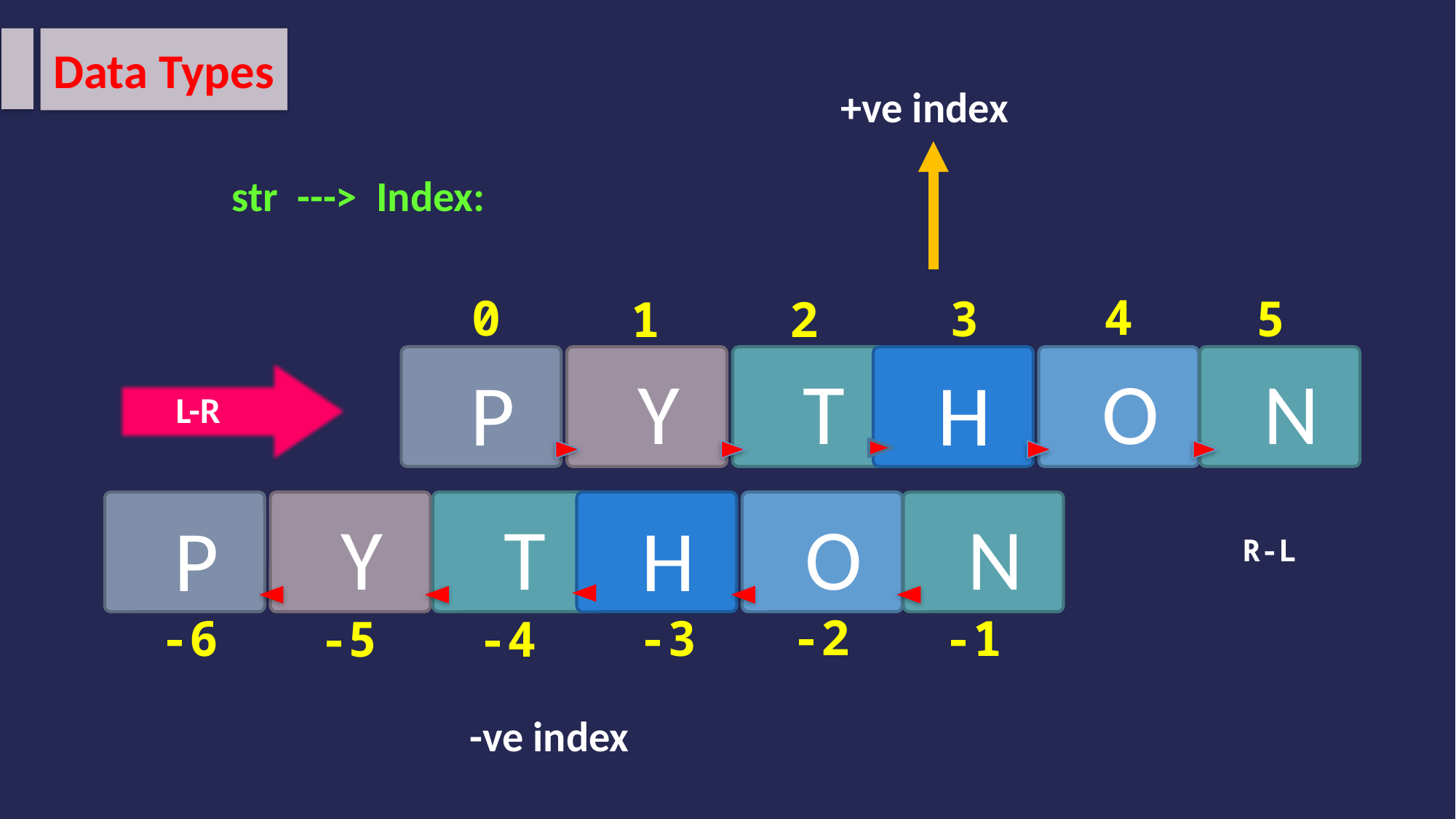

Data Types
+ve index
str  --->  Index:
 4
 0
 5
 3
 1
 2

P

Y

T

H

O

N

L-R

P

Y

T

H

O

N

R-L
-2
-6
-1
-3
-5
-4
-ve index